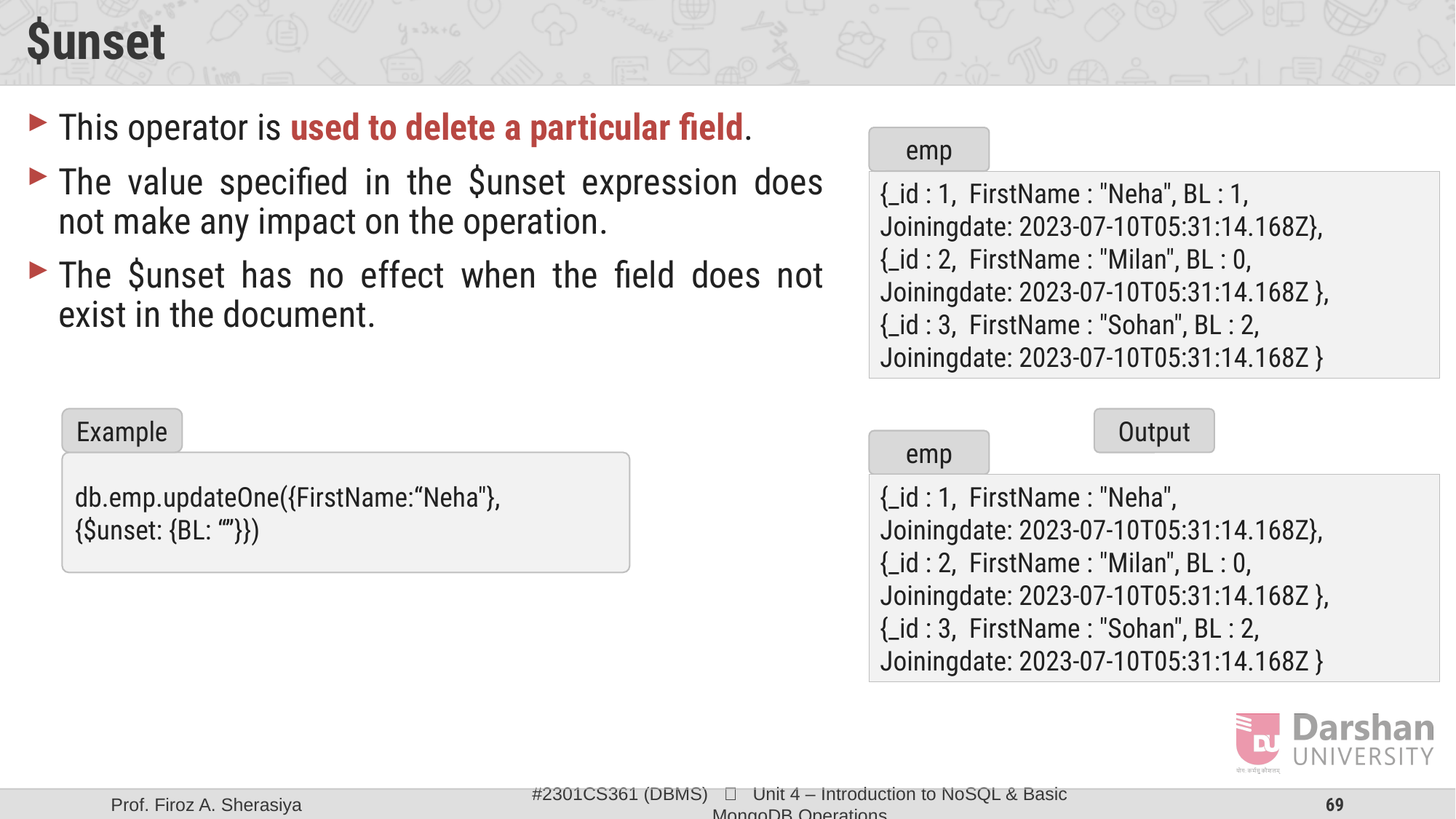

# $unset
This operator is used to delete a particular field.
The value specified in the $unset expression does not make any impact on the operation.
The $unset has no effect when the field does not exist in the document.
emp
{_id : 1,  FirstName : "Neha", BL : 1,
Joiningdate: 2023-07-10T05:31:14.168Z},
{_id : 2,  FirstName : "Milan", BL : 0,
Joiningdate: 2023-07-10T05:31:14.168Z },
{_id : 3,  FirstName : "Sohan", BL : 2,
Joiningdate: 2023-07-10T05:31:14.168Z }
Example
Output
emp
db.emp.updateOne({FirstName:“Neha"},
{$unset: {BL: “”}})
{_id : 1,  FirstName : "Neha",
Joiningdate: 2023-07-10T05:31:14.168Z},
{_id : 2,  FirstName : "Milan", BL : 0,
Joiningdate: 2023-07-10T05:31:14.168Z },
{_id : 3,  FirstName : "Sohan", BL : 2,
Joiningdate: 2023-07-10T05:31:14.168Z }